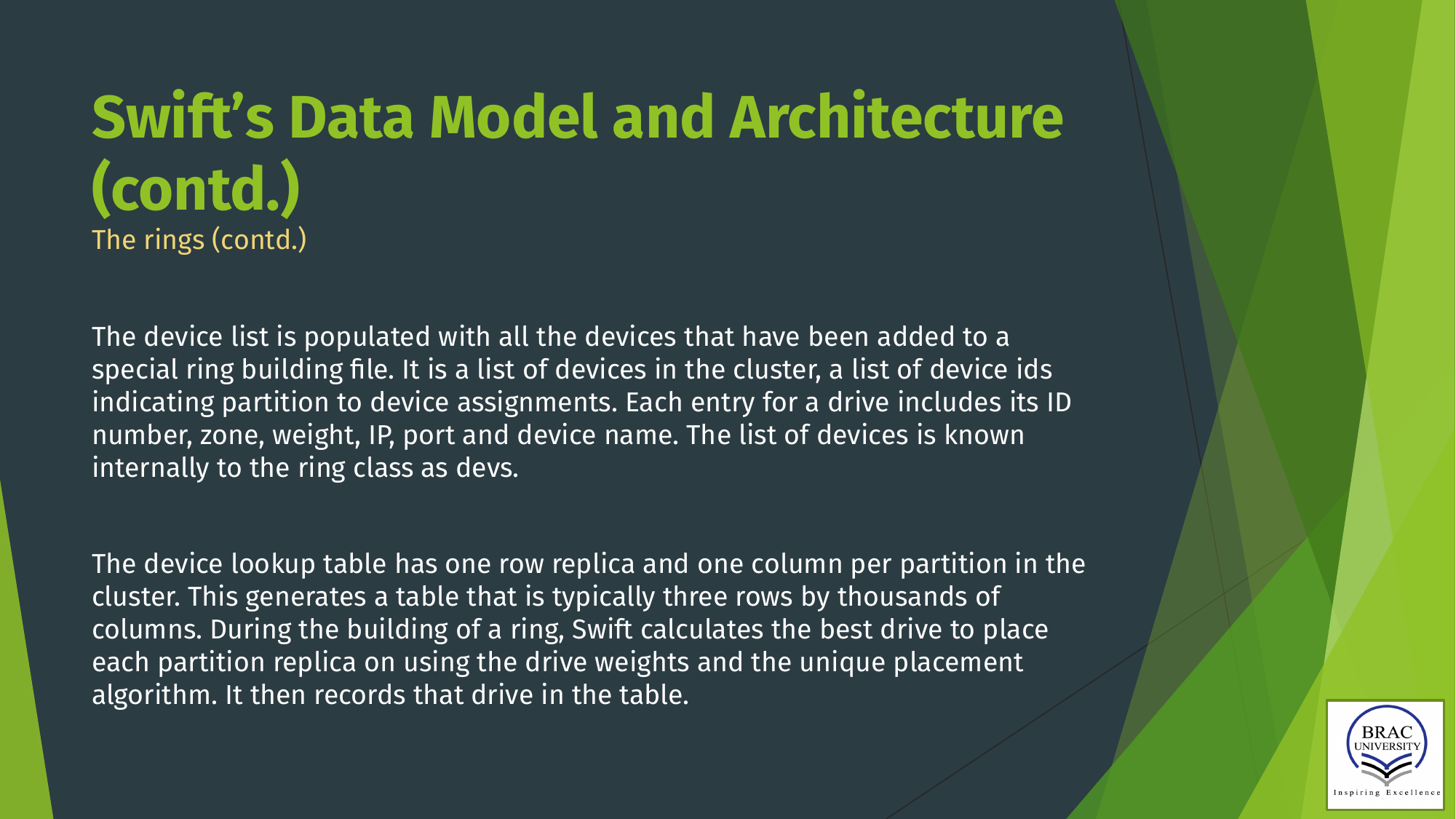

# Swift’s Data Model and Architecture (contd.) The rings (contd.)
The device list is populated with all the devices that have been added to a special ring building file. It is a list of devices in the cluster, a list of device ids indicating partition to device assignments. Each entry for a drive includes its ID number, zone, weight, IP, port and device name. The list of devices is known internally to the ring class as devs.

The device lookup table has one row replica and one column per partition in the cluster. This generates a table that is typically three rows by thousands of columns. During the building of a ring, Swift calculates the best drive to place each partition replica on using the drive weights and the unique placement algorithm. It then records that drive in the table.